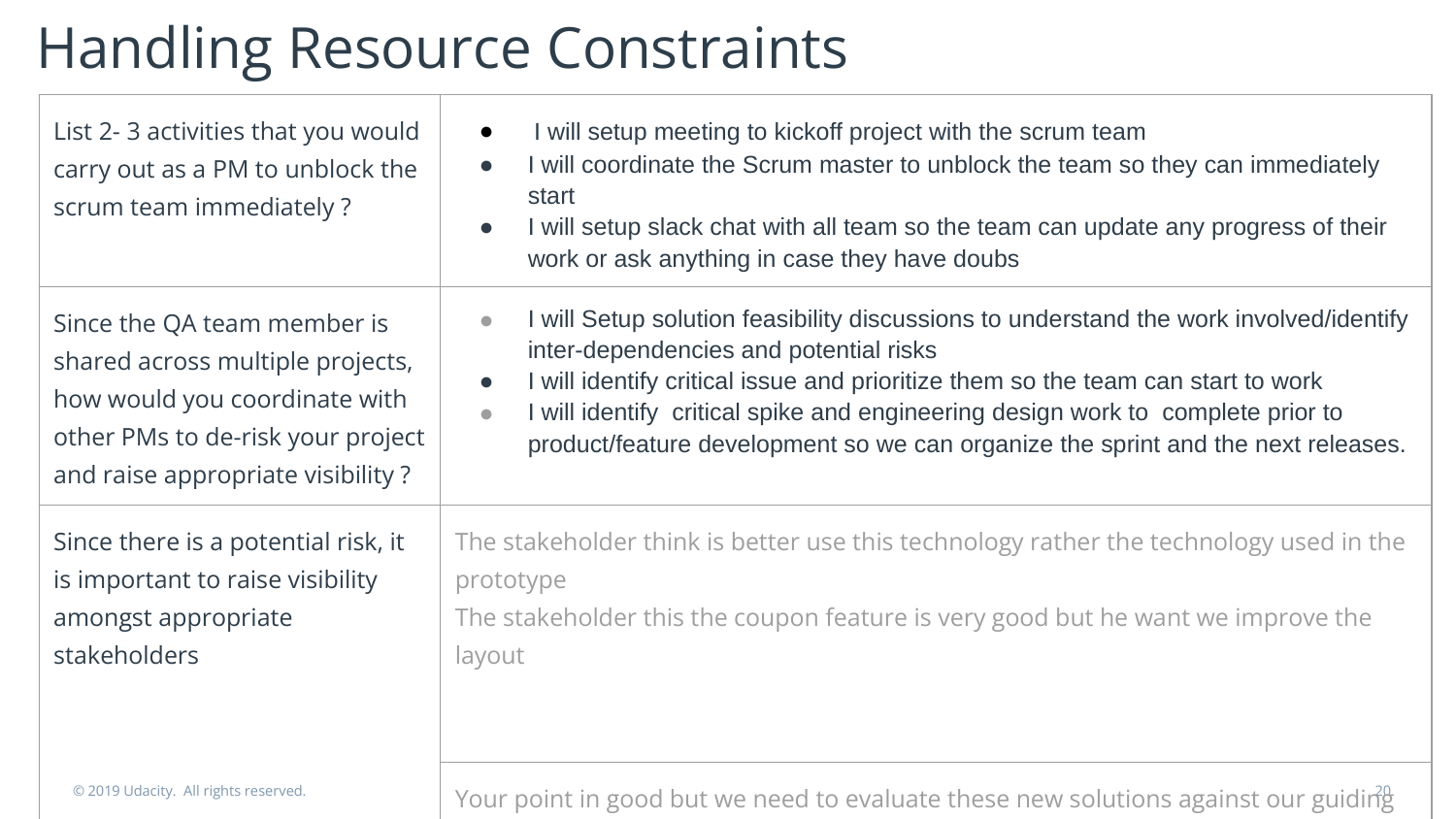

# Handling Resource Constraints
| List 2- 3 activities that you would carry out as a PM to unblock the scrum team immediately ? | I will setup meeting to kickoff project with the scrum team I will coordinate the Scrum master to unblock the team so they can immediately start I will setup slack chat with all team so the team can update any progress of their work or ask anything in case they have doubs |
| --- | --- |
| Since the QA team member is shared across multiple projects, how would you coordinate with other PMs to de-risk your project and raise appropriate visibility ? | I will Setup solution feasibility discussions to understand the work involved/identify inter-dependencies and potential risks I will identify critical issue and prioritize them so the team can start to work I will identify critical spike and engineering design work to complete prior to product/feature development so we can organize the sprint and the next releases. |
| Since there is a potential risk, it is important to raise visibility amongst appropriate stakeholders | The stakeholder think is better use this technology rather the technology used in the prototype The stakeholder this the coupon feature is very good but he want we improve the layout |
|  | Your point in good but we need to evaluate these new solutions against our guiding principles and stick with what we have been decide. |
© 2019 Udacity.  All rights reserved.
20